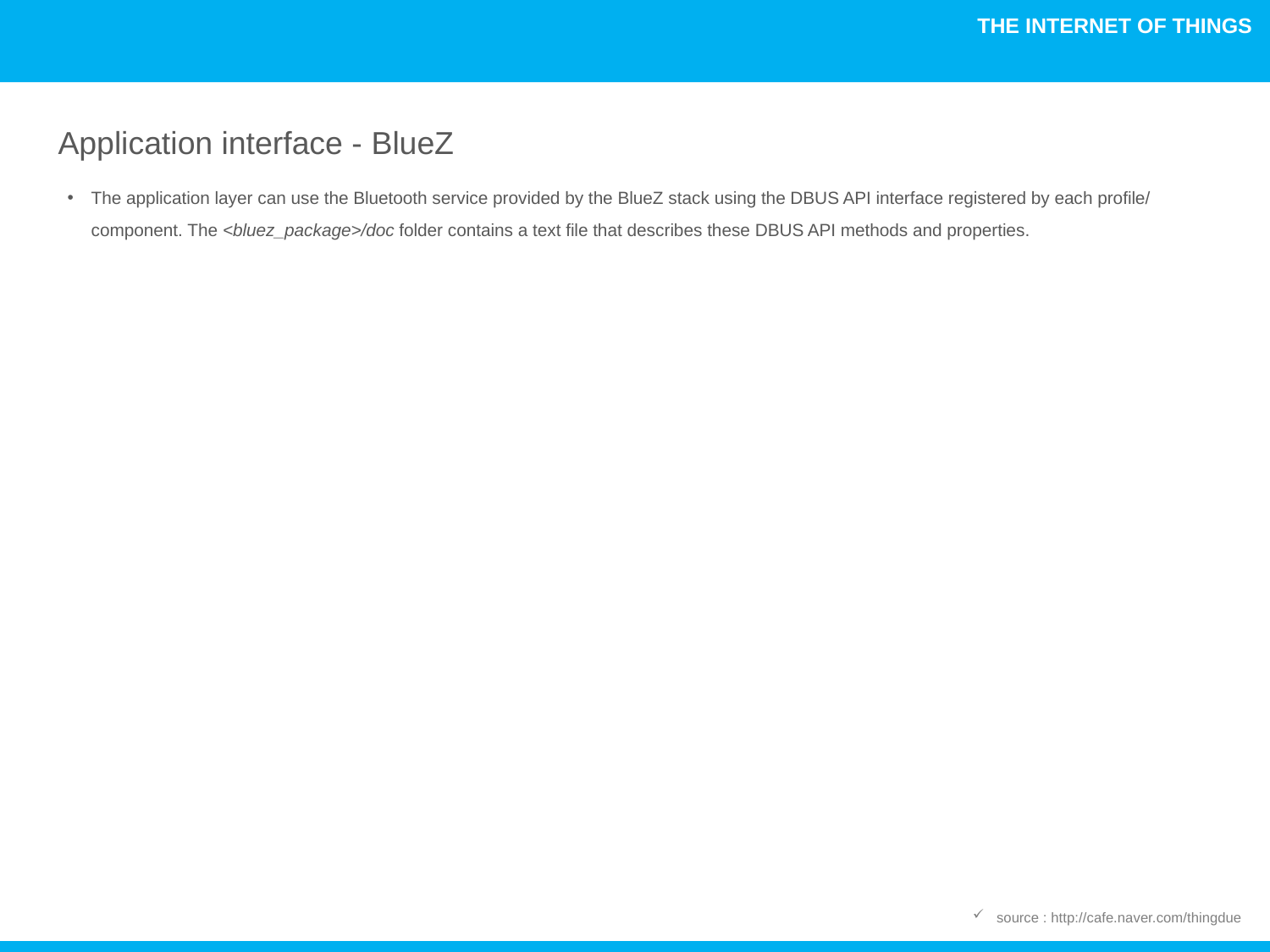

Application interface - BlueZ
The application layer can use the Bluetooth service provided by the BlueZ stack using the DBUS API interface registered by each profile/component. The <bluez_package>/doc folder contains a text file that describes these DBUS API methods and properties.

source : http://cafe.naver.com/thingdue